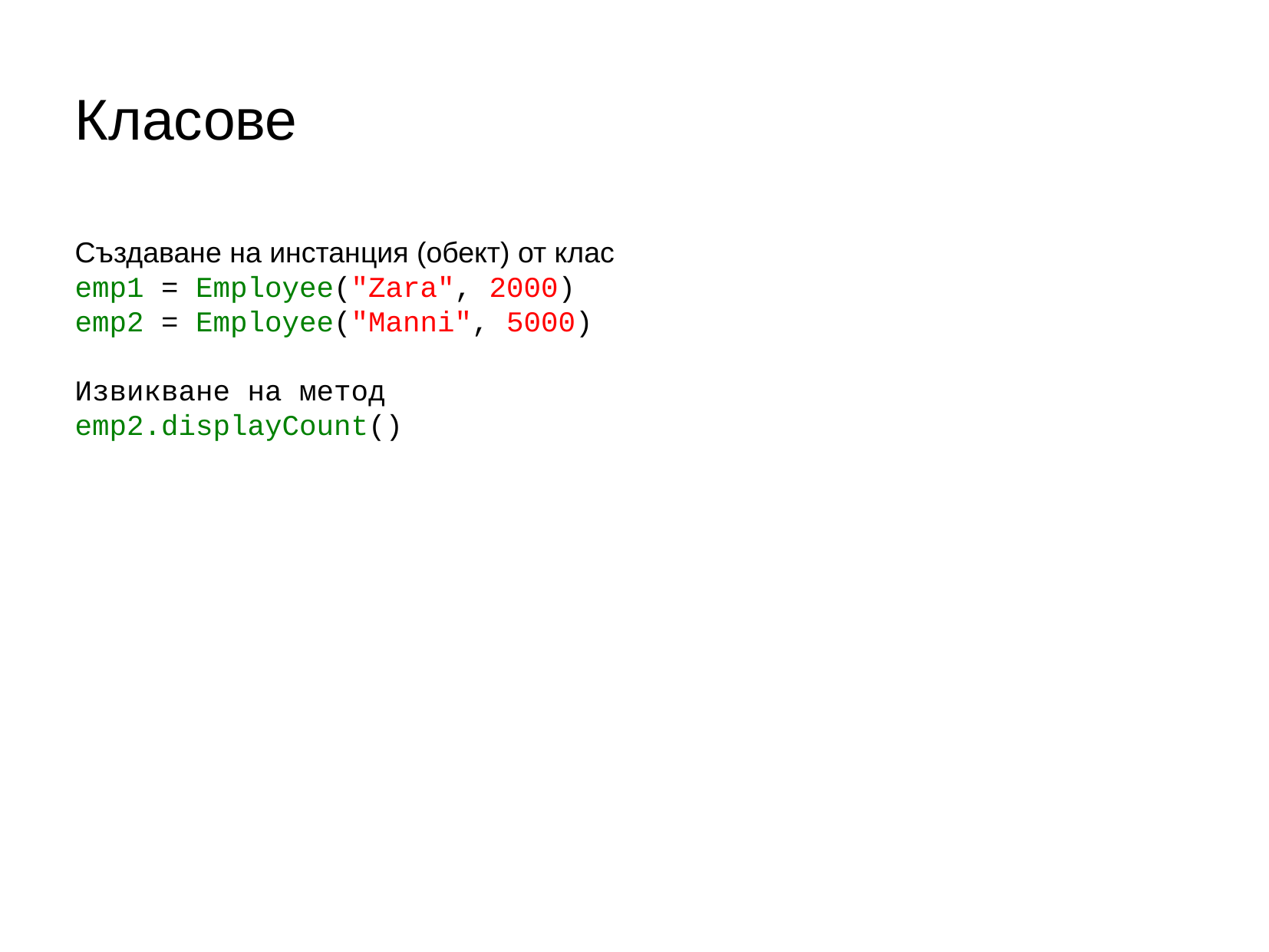

# Класове
Създаване на инстанция (обект) от клас
emp1 = Employee("Zara", 2000)
emp2 = Employee("Manni", 5000)

Извикване на метод
emp2.displayCount()